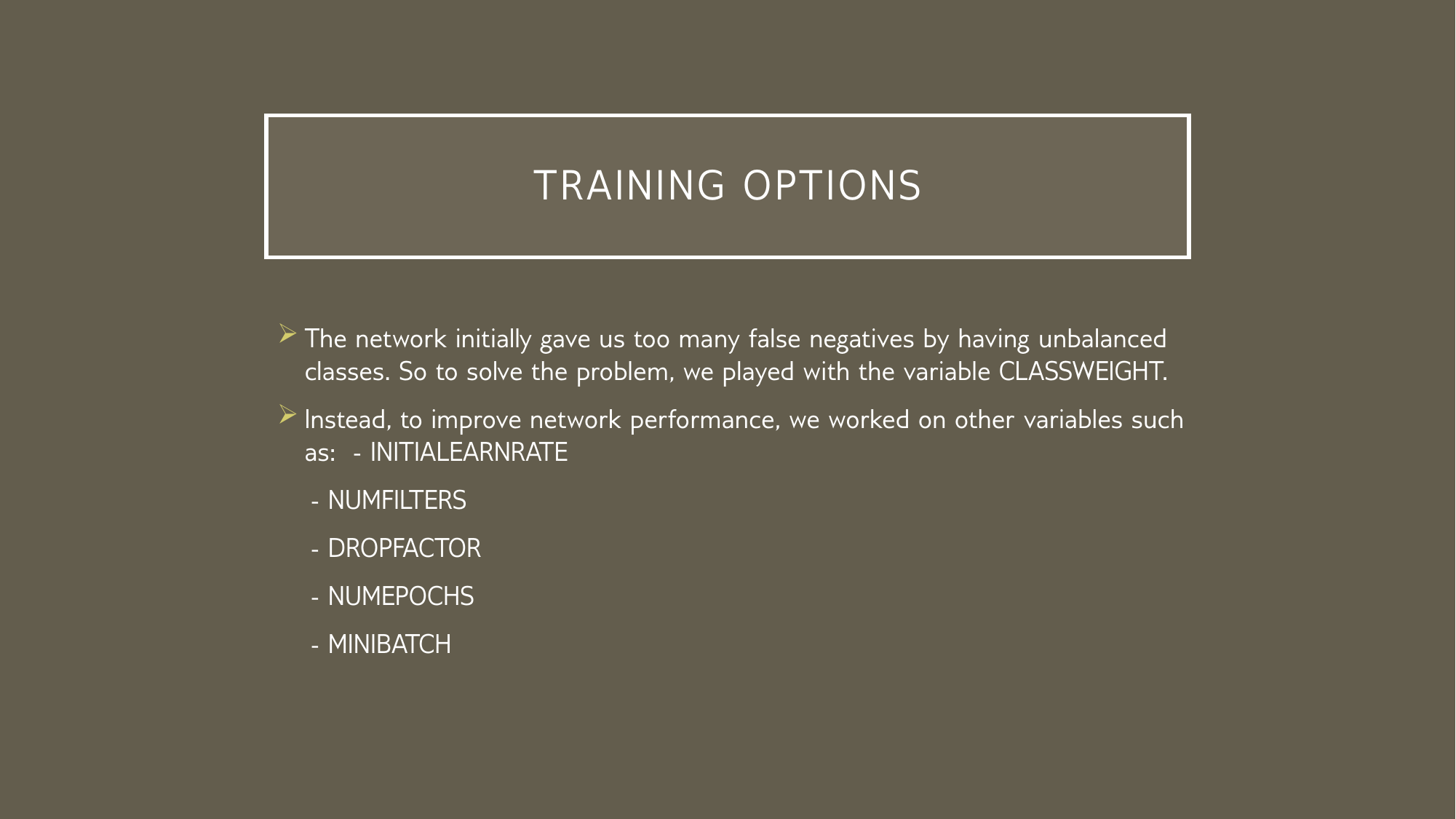

# Training options
The network initially gave us too many false negatives by having unbalanced classes. So to solve the problem, we played with the variable CLASSWEIGHT.
Instead, to improve network performance, we worked on other variables such as:  - INITIALEARNRATE
    - NUMFILTERS
    - DROPFACTOR
    - NUMEPOCHS
    - MINIBATCH